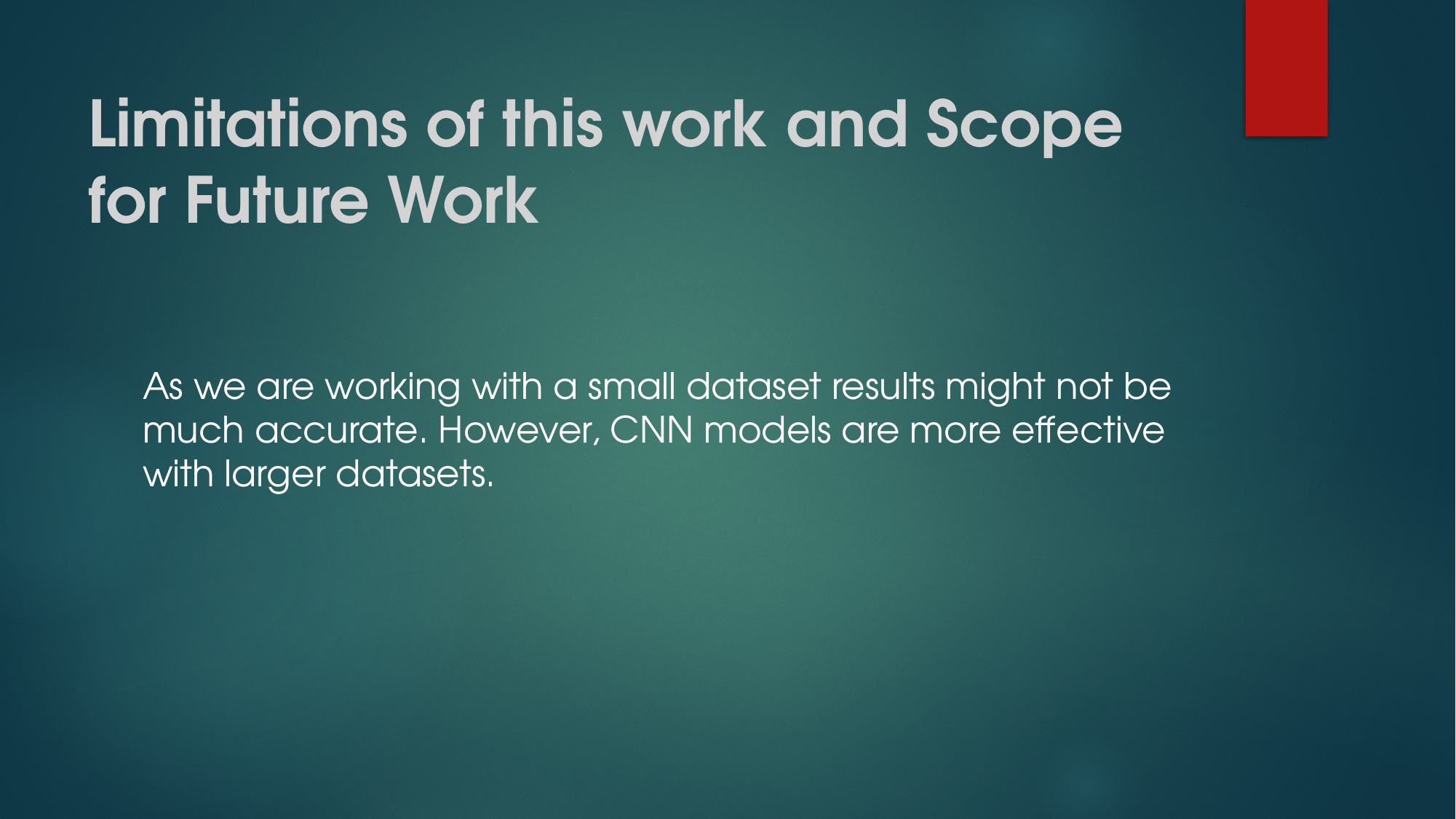

# Limitations of this work and Scope for Future Work
As we are working with a small dataset results might not be much accurate. However, CNN models are more effective with larger datasets.